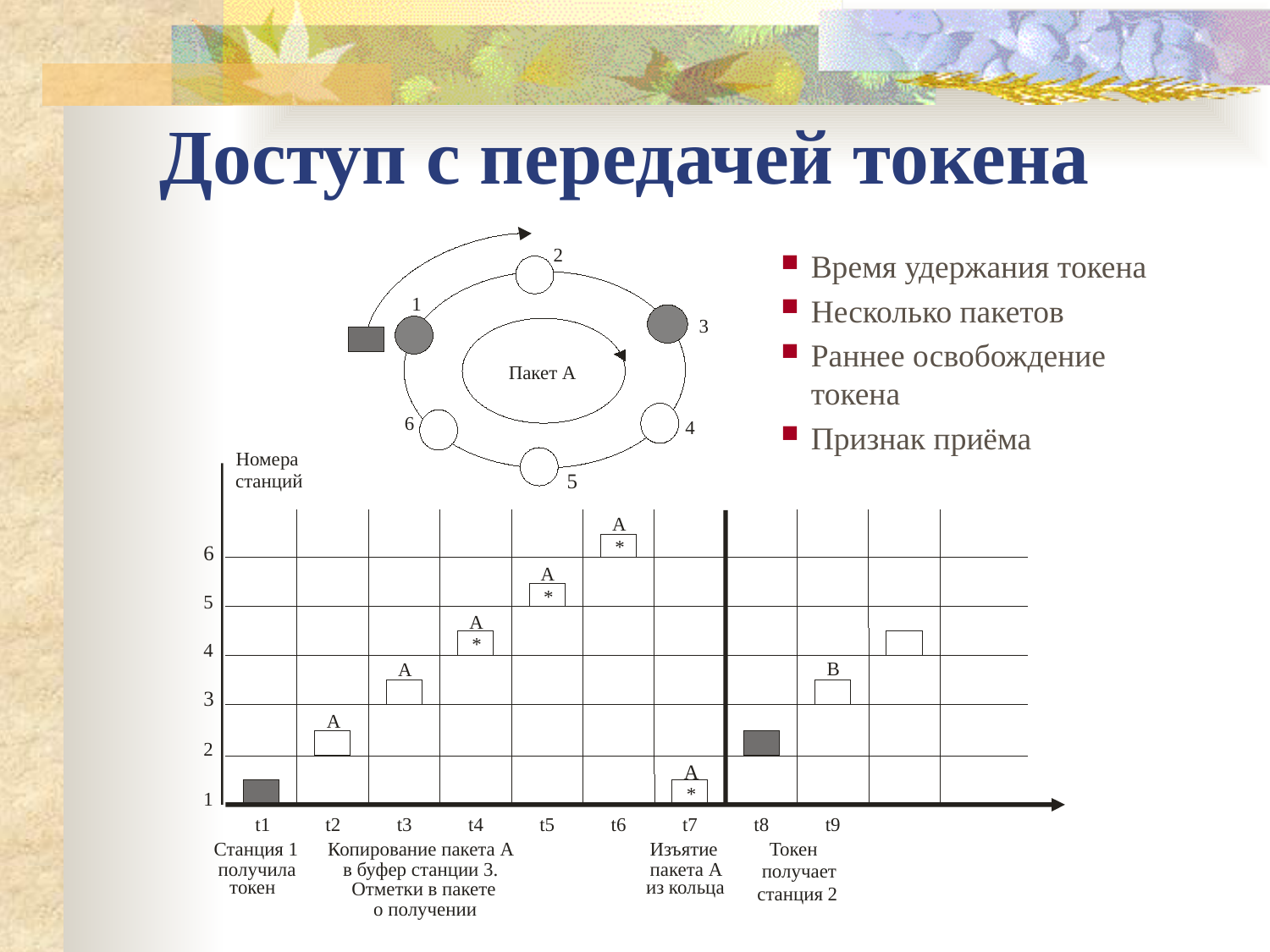

Доступ с передачей токена

2

1

3

Пакет А

6
4
Номера

5
станций

А

*
6

А

*
5

А

*
4

В
А

3

А

2

А

*
1

t1
t2
t3
t4
t5
t6
t7
t8
t9
Копирование пакета А
Изъятие
Токен
Станция 1
в буфер станции 3.
пакета А
получила
получает
из кольца
токен
Отметки в пакете
станция 2
о получении
Время удержания токена
Несколько пакетов
Раннее освобождение токена
Признак приёма